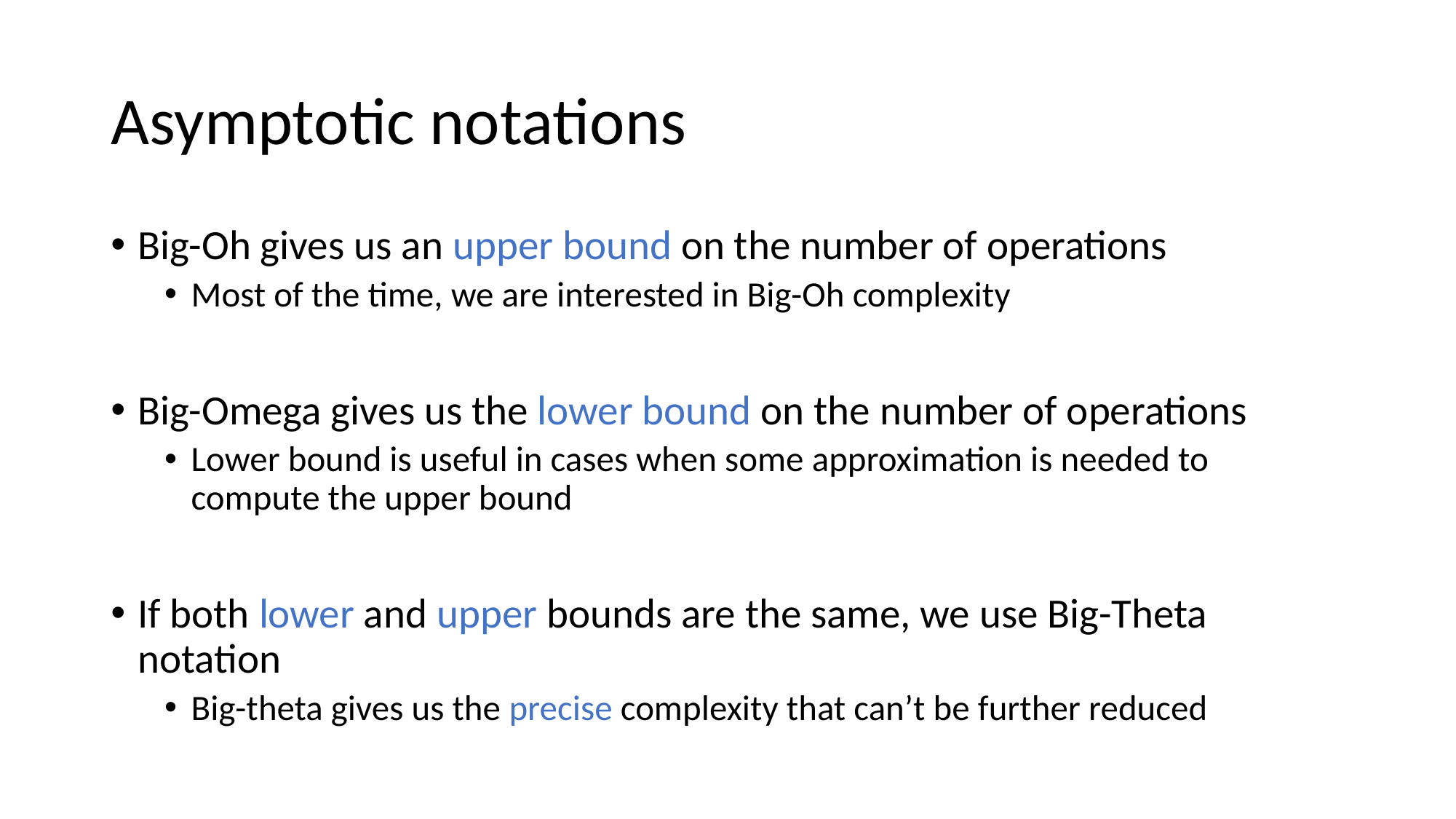

# Asymptotic notations
Big-Oh gives us an upper bound on the number of operations
Most of the time, we are interested in Big-Oh complexity

Big-Omega gives us the lower bound on the number of operations
Lower bound is useful in cases when some approximation is needed to compute the upper bound

If both lower and upper bounds are the same, we use Big-Theta notation
Big-theta gives us the precise complexity that can’t be further reduced